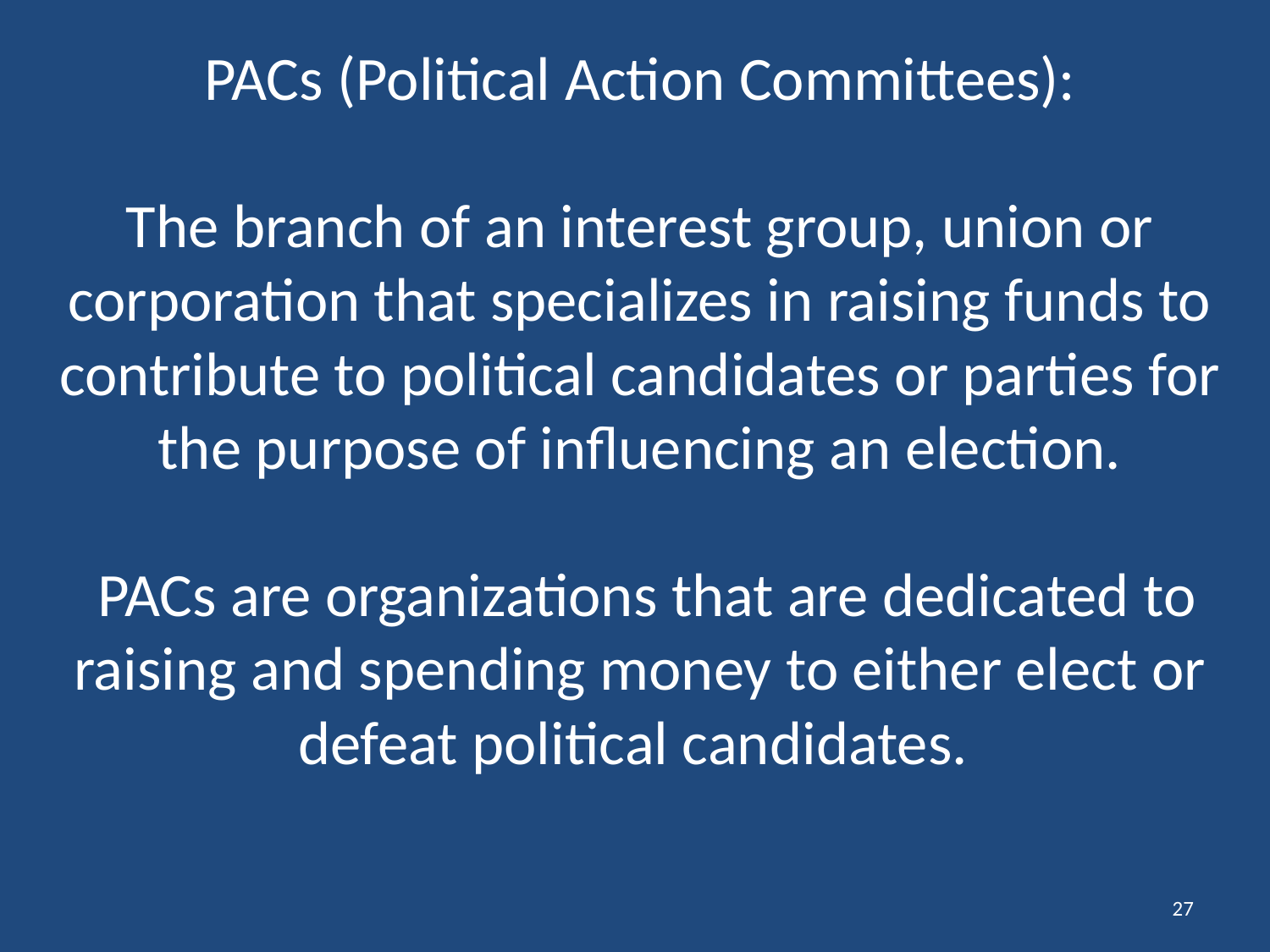

# PACs (Political Action Committees): The branch of an interest group, union or corporation that specializes in raising funds to contribute to political candidates or parties for the purpose of influencing an election. PACs are organizations that are dedicated to raising and spending money to either elect or defeat political candidates.
27